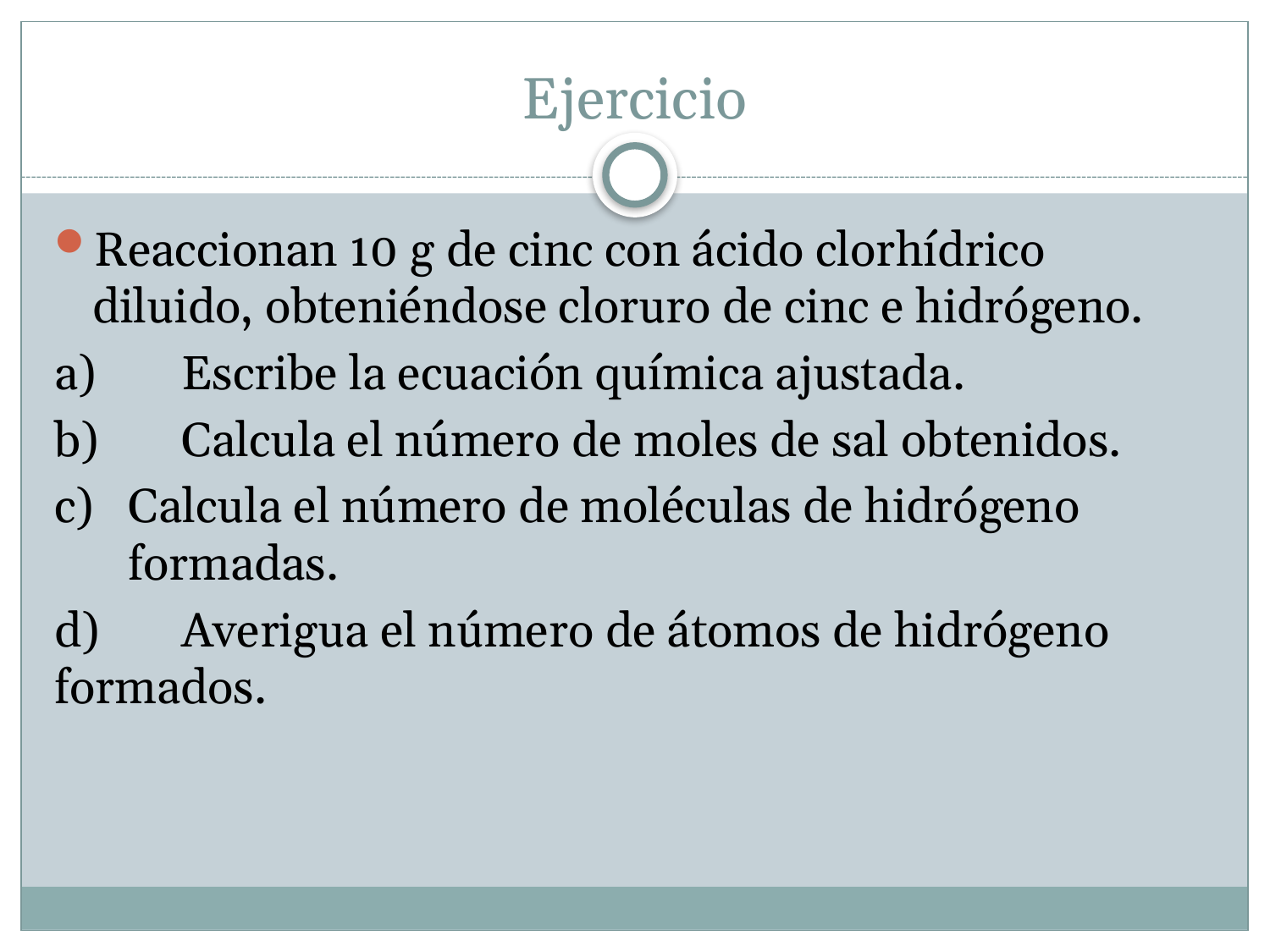

# Ejercicio
Reaccionan 10 g de cinc con ácido clorhídrico diluido, obteniéndose cloruro de cinc e hidrógeno.
a)	Escribe la ecuación química ajustada.
b)	Calcula el número de moles de sal obtenidos.
c)	Calcula el número de moléculas de hidrógeno   formadas.
d)	Averigua el número de átomos de hidrógeno formados.